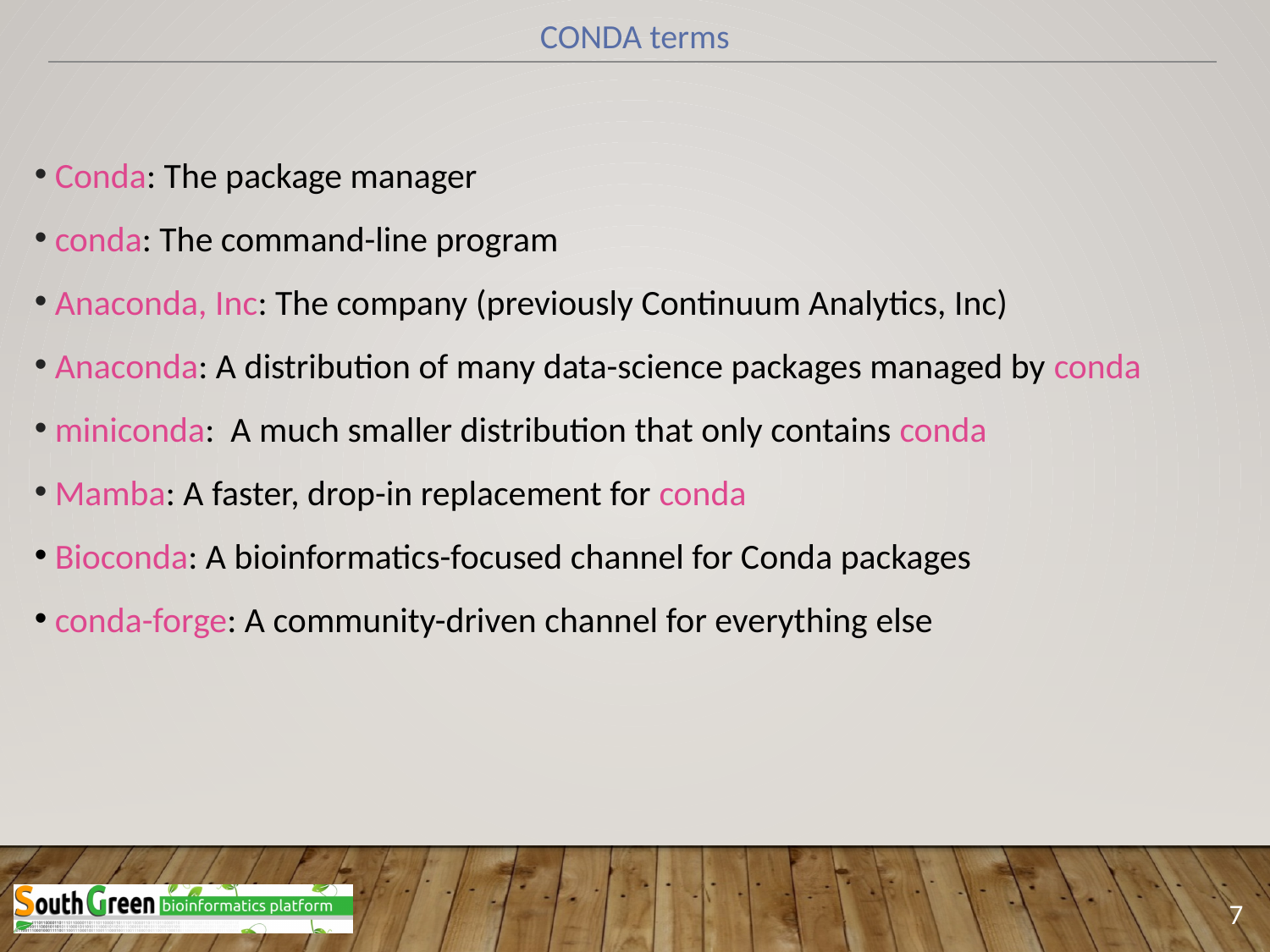

CONDA terms
 Conda: The package manager
 conda: The command-line program
 Anaconda, Inc: The company (previously Continuum Analytics, Inc)
 Anaconda: A distribution of many data-science packages managed by conda
 miniconda:  A much smaller distribution that only contains conda
 Mamba: A faster, drop-in replacement for conda
 Bioconda: A bioinformatics-focused channel for Conda packages
 conda-forge: A community-driven channel for everything else

7